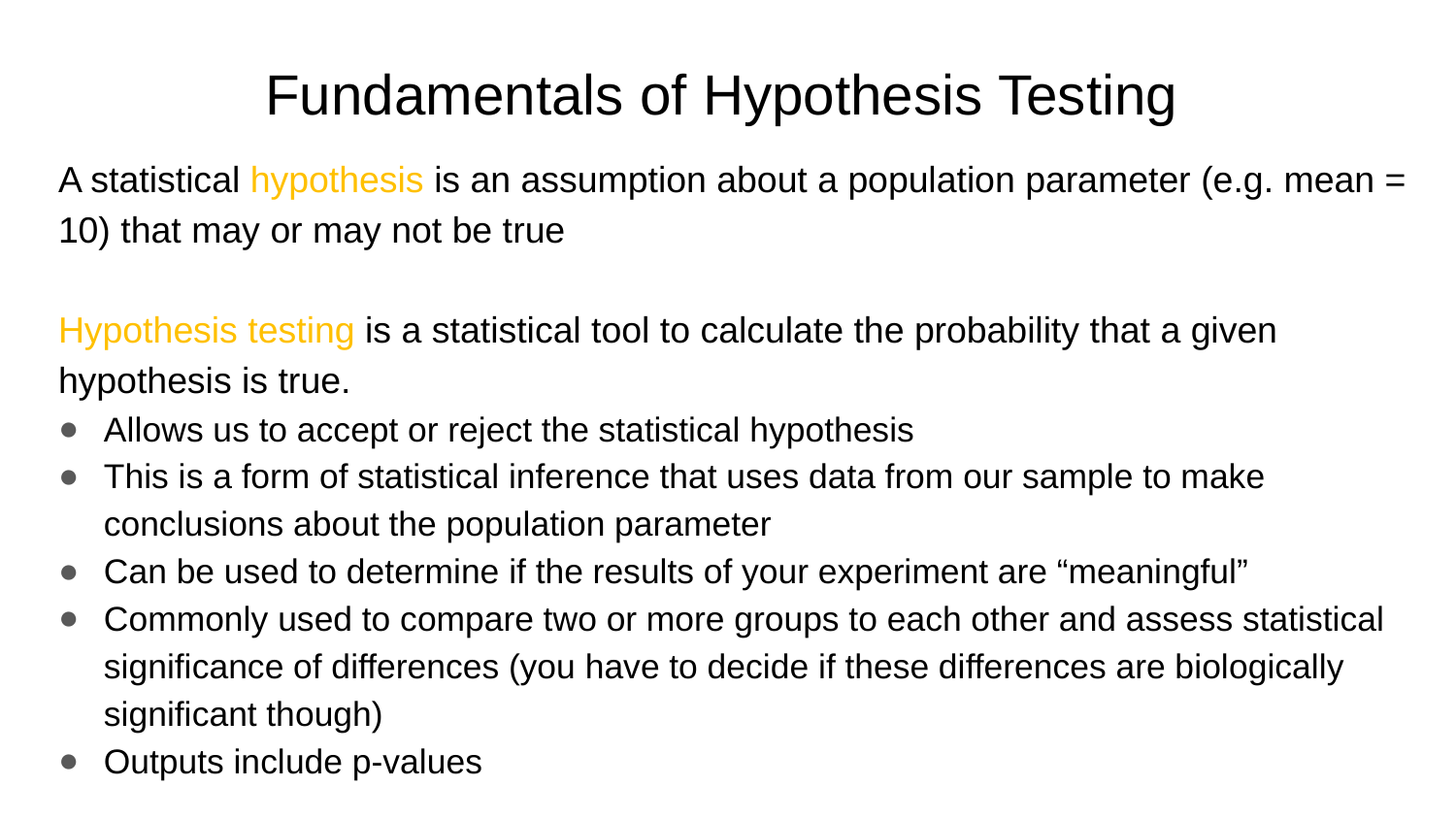

# Fundamentals of Hypothesis Testing
A statistical hypothesis is an assumption about a population parameter (e.g. mean = 10) that may or may not be true

Hypothesis testing is a statistical tool to calculate the probability that a given hypothesis is true.
Allows us to accept or reject the statistical hypothesis
This is a form of statistical inference that uses data from our sample to make conclusions about the population parameter
Can be used to determine if the results of your experiment are “meaningful”
Commonly used to compare two or more groups to each other and assess statistical significance of differences (you have to decide if these differences are biologically significant though)
Outputs include p-values